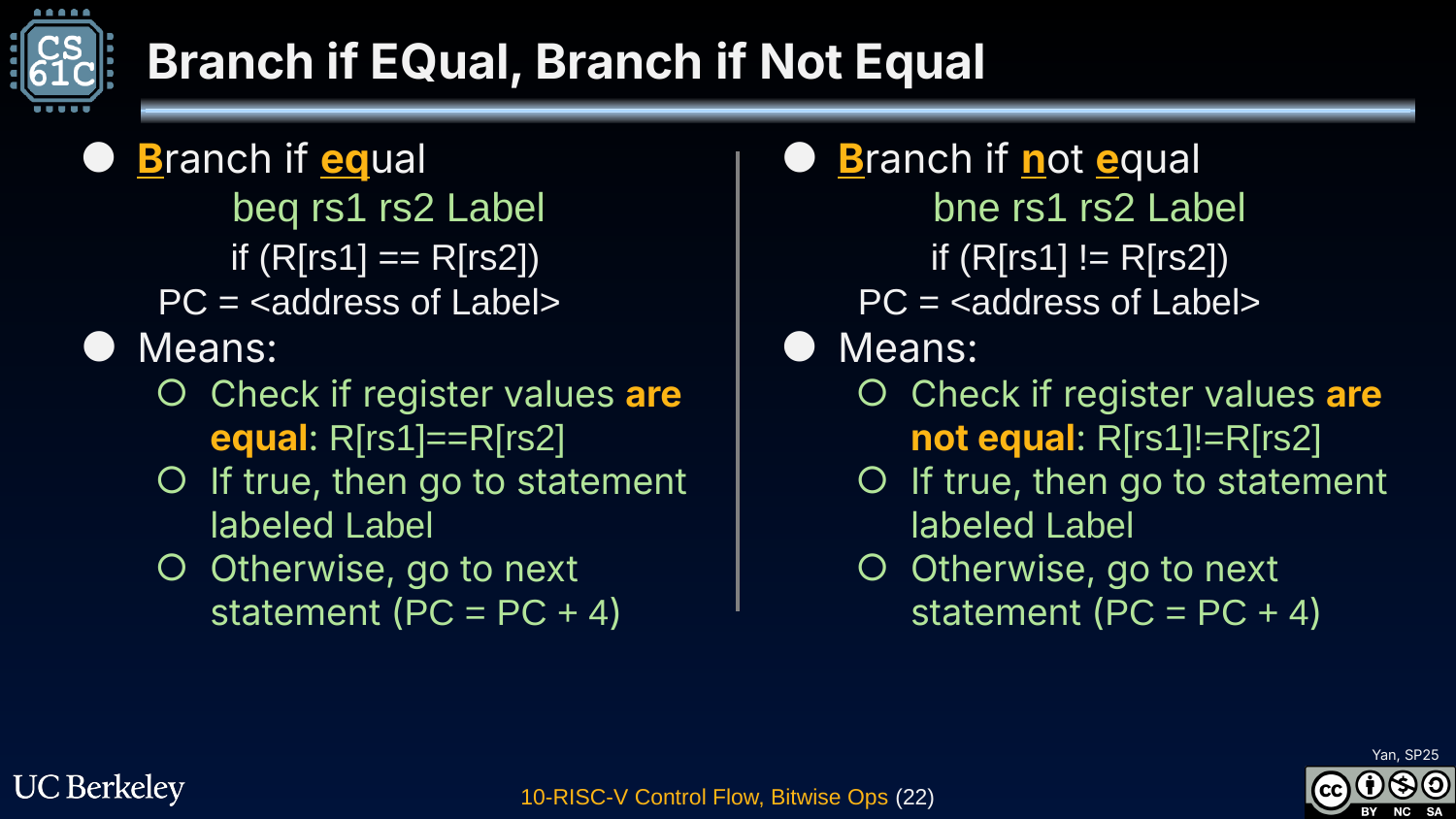

# Branch if EQual, Branch if Not Equal
Branch if equal
	  beq rs1 rs2 Label

Branch if not equal
	  bne rs1 rs2 Label

	  if (R[rs1] == R[rs2])
  PC = <address of Label>
Means:
Check if register values are equal: R[rs1]==R[rs2]
If true, then go to statement labeled Label
Otherwise, go to next statement (PC = PC + 4)
	  if (R[rs1] != R[rs2])
  PC = <address of Label>
Means:
Check if register values are not equal: R[rs1]!=R[rs2]
If true, then go to statement labeled Label
Otherwise, go to next statement (PC = PC + 4)